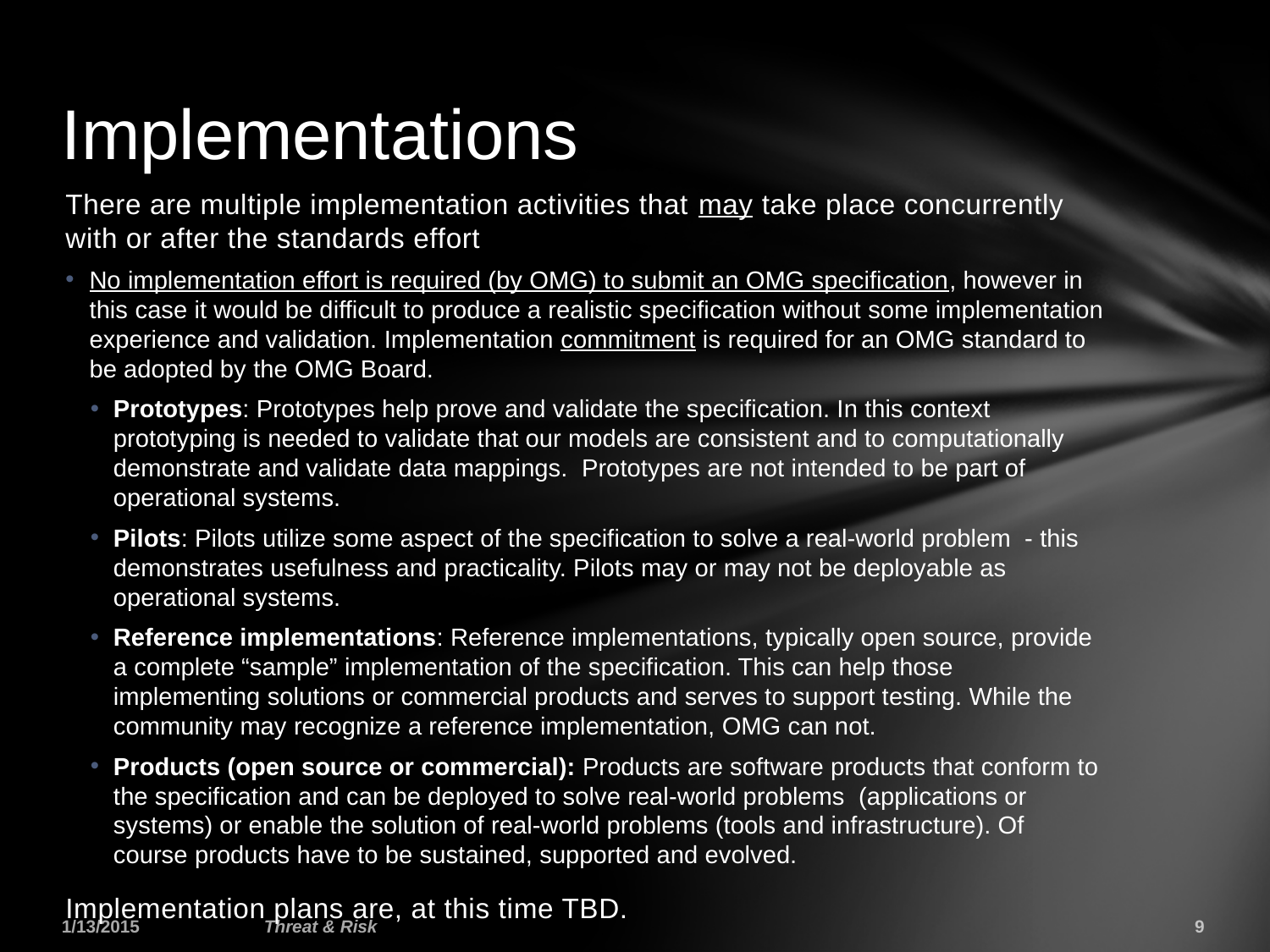

# Implementations
There are multiple implementation activities that may take place concurrently with or after the standards effort
No implementation effort is required (by OMG) to submit an OMG specification, however in this case it would be difficult to produce a realistic specification without some implementation experience and validation. Implementation commitment is required for an OMG standard to be adopted by the OMG Board.
Prototypes: Prototypes help prove and validate the specification. In this context prototyping is needed to validate that our models are consistent and to computationally demonstrate and validate data mappings.  Prototypes are not intended to be part of operational systems.
Pilots: Pilots utilize some aspect of the specification to solve a real-world problem  - this demonstrates usefulness and practicality. Pilots may or may not be deployable as operational systems.
Reference implementations: Reference implementations, typically open source, provide a complete “sample” implementation of the specification. This can help those implementing solutions or commercial products and serves to support testing. While the community may recognize a reference implementation, OMG can not.
Products (open source or commercial): Products are software products that conform to the specification and can be deployed to solve real-world problems  (applications or systems) or enable the solution of real-world problems (tools and infrastructure). Of course products have to be sustained, supported and evolved.
Implementation plans are, at this time TBD.
1/13/2015
Threat & Risk
9